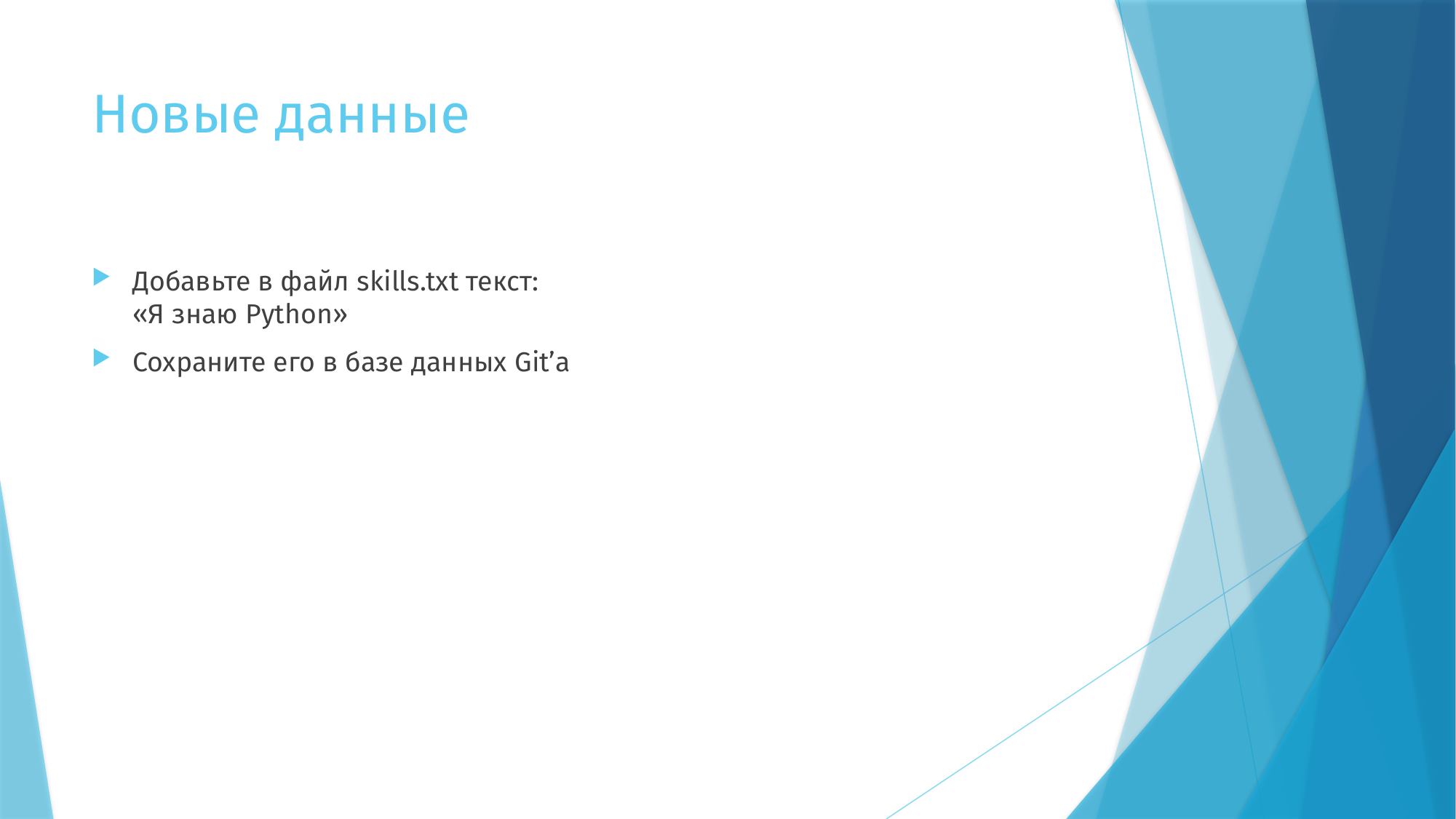

# Новые данные
Добавьте в файл skills.txt текст:
«Я знаю Python»
Сохраните его в базе данных Git’а